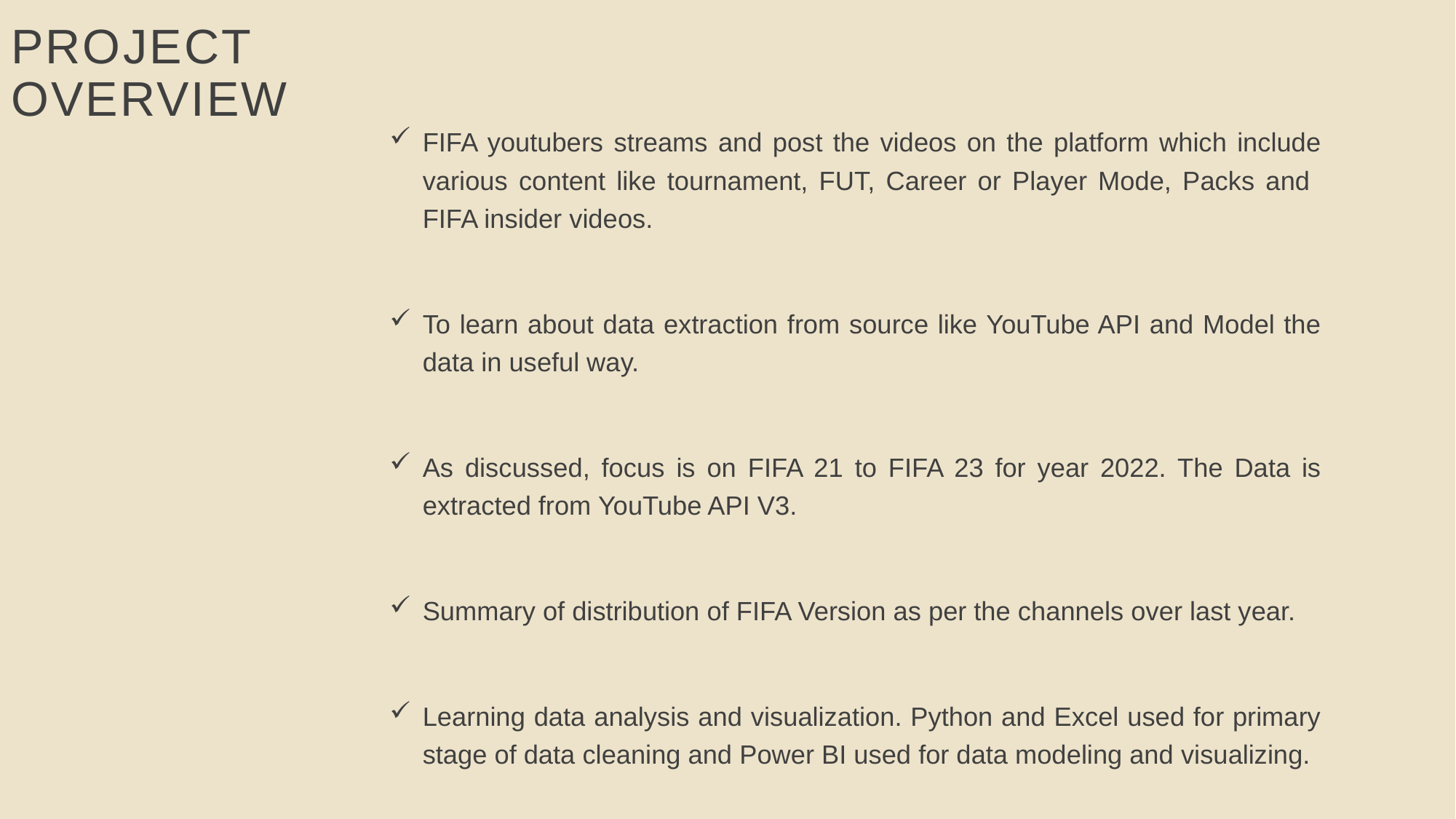

# Project Overview
FIFA youtubers streams and post the videos on the platform which include various content like tournament, FUT, Career or Player Mode, Packs and  FIFA insider videos.

To learn about data extraction from source like YouTube API and Model the data in useful way.

As discussed, focus is on FIFA 21 to FIFA 23 for year 2022. The Data is extracted from YouTube API V3.

Summary of distribution of FIFA Version as per the channels over last year.

Learning data analysis and visualization. Python and Excel used for primary stage of data cleaning and Power BI used for data modeling and visualizing.